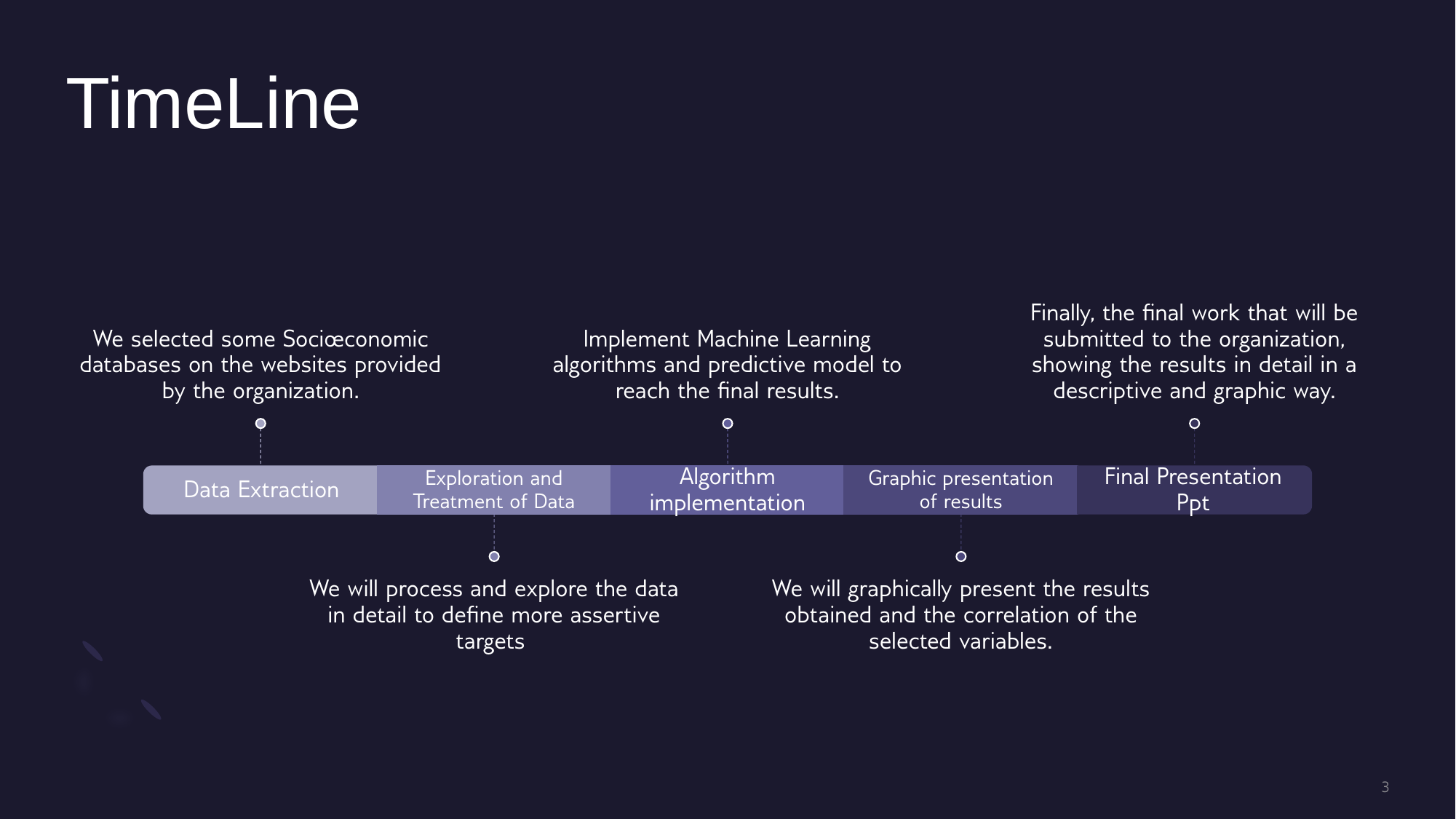

# TimeLine
Data Extraction
We selected some Socioeconomic databases on the websites provided by the organization.
Exploration and Treatment of Data
We will process and explore the data in detail to define more assertive targets
Algorithm implementation
Implement Machine Learning algorithms and predictive model to reach the final results.
Graphic presentation of results
We will graphically present the results obtained and the correlation of the selected variables.
Final Presentation Ppt
Finally, the final work that will be submitted to the organization, showing the results in detail in a descriptive and graphic way.
3